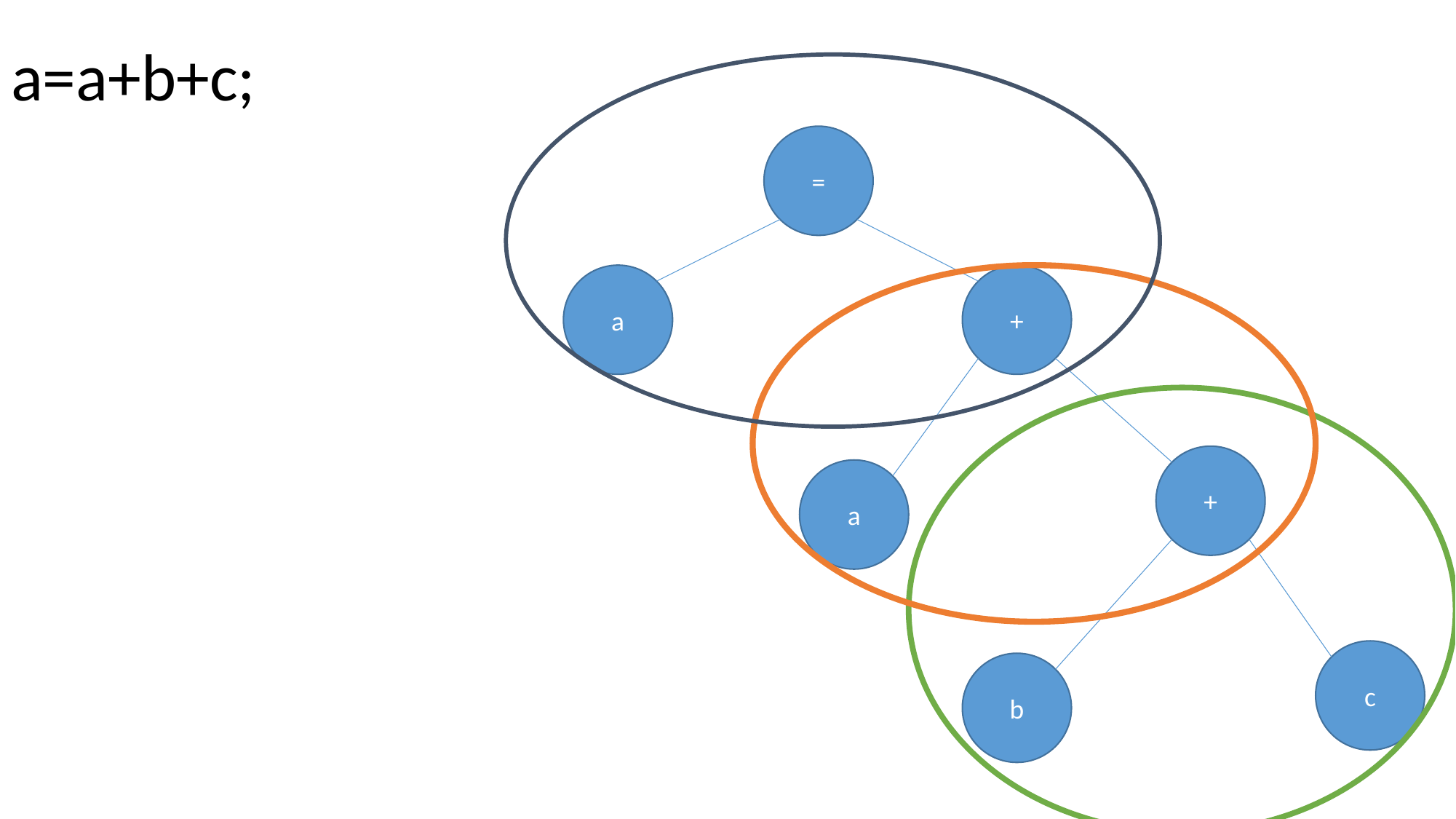

# a=a+b+c;

=
a

+

+
a
c
b